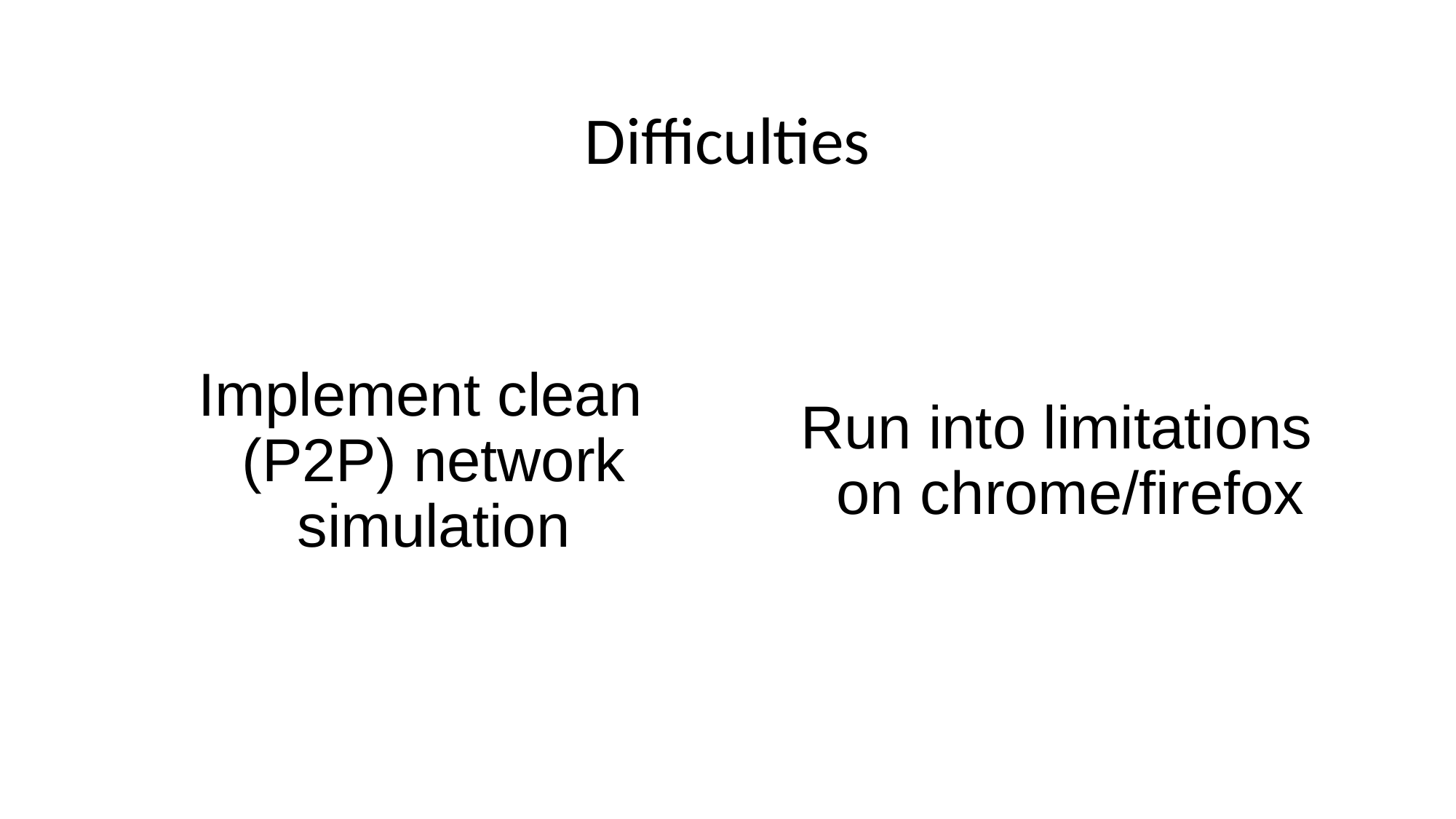

# Difficulties
Implement clean (P2P) network simulation
Run into limitations on chrome/firefox